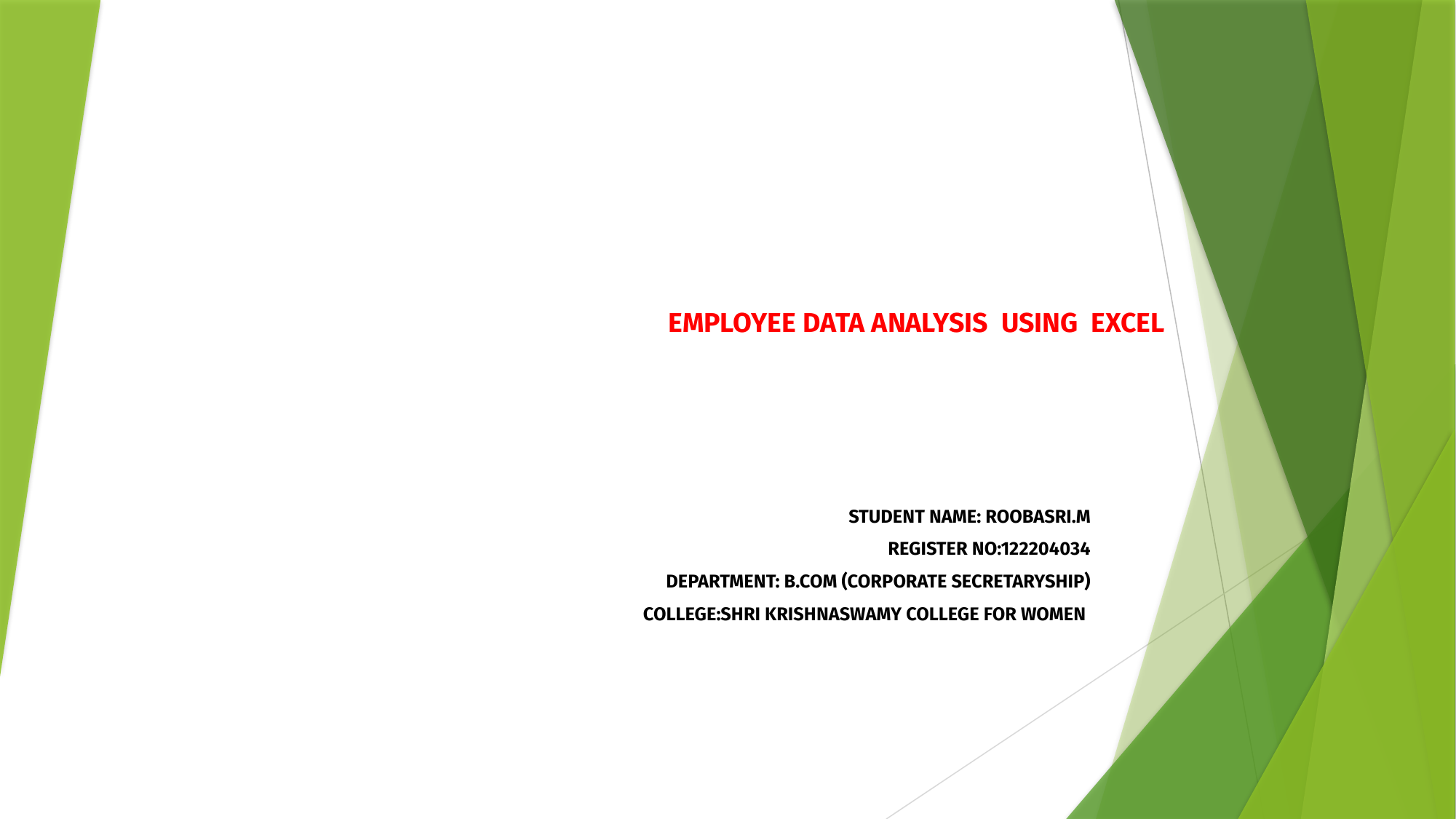

EMPLOYEE DATA ANALYSIS  USING  EXCEL
Employee
Data Analysis
Using Excel

STUDENT NAME: ROOBASRI.M
REGISTER NO:122204034
DEPARTMENT: B.COM (CORPORATE SECRETARYSHIP)
COLLEGE:SHRI KRISHNASWAMY COLLEGE FOR WOMEN